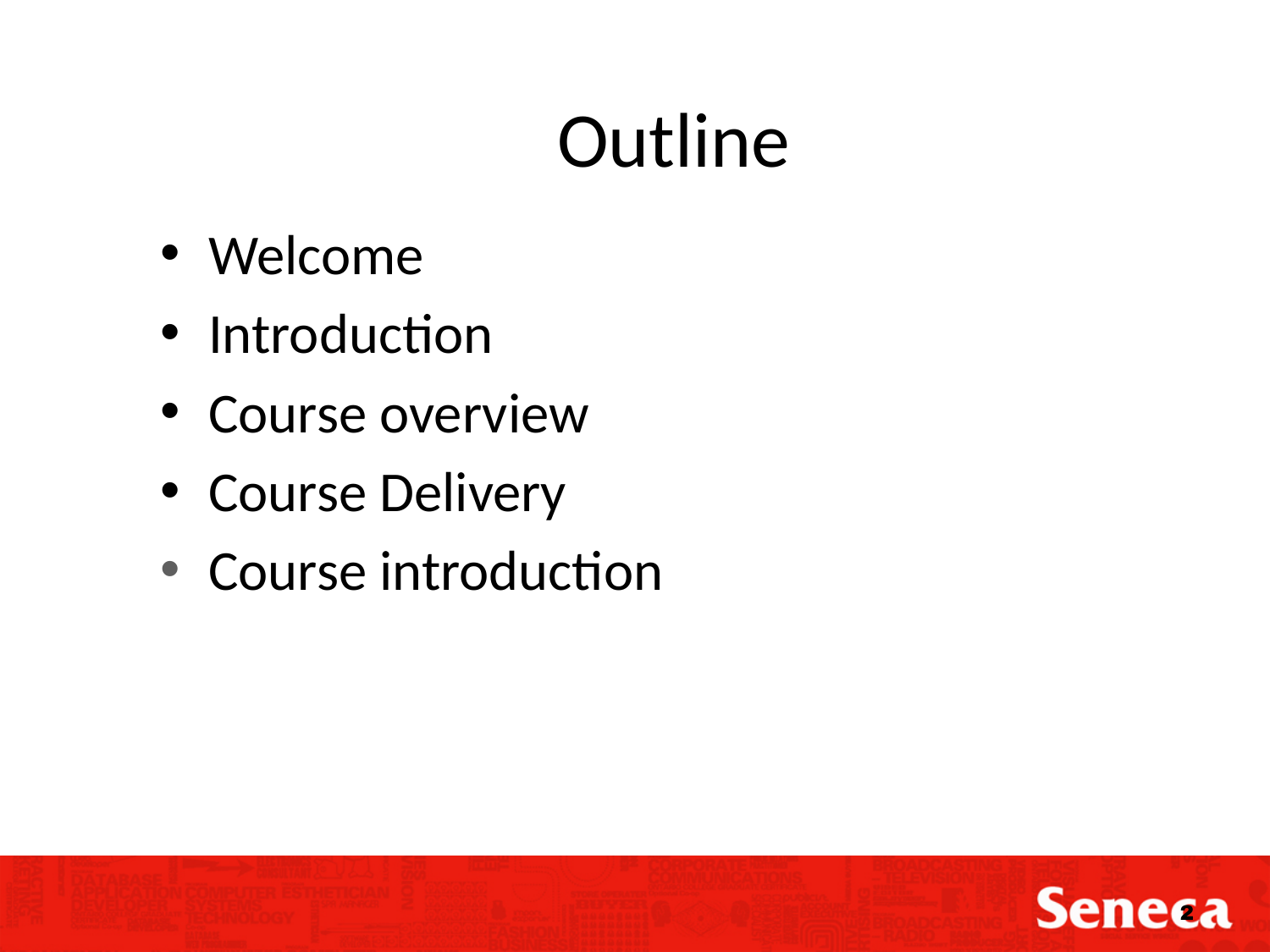

Outline
Welcome
Introduction
Course overview
Course Delivery
Course introduction

2